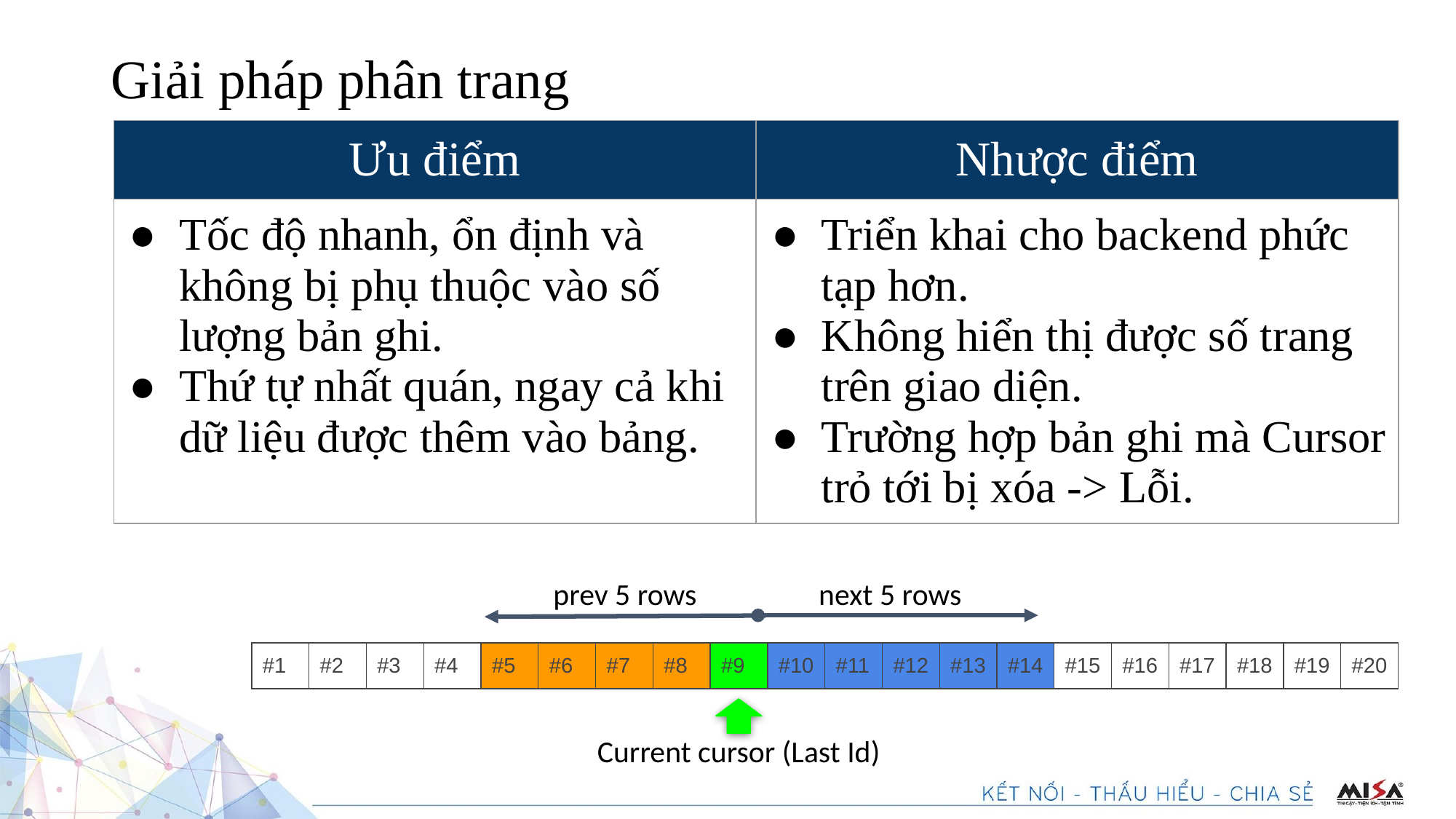

# Giải pháp phân trang

| Ưu điểm | Nhược điểm |
| --- | --- |
| Tốc độ nhanh, ổn định và không bị phụ thuộc vào số lượng bản ghi. Thứ tự nhất quán, ngay cả khi dữ liệu được thêm vào bảng. | Triển khai cho backend phức tạp hơn. Không hiển thị được số trang trên giao diện. Trường hợp bản ghi mà Cursor trỏ tới bị xóa -> Lỗi. |
prev 5 rows
next 5 rows
| #1 | #2 | #3 | #4 | #5 | #6 | #7 | #8 | #9 | #10 | #11 | #12 | #13 | #14 | #15 | #16 | #17 | #18 | #19 | #20 |
| --- | --- | --- | --- | --- | --- | --- | --- | --- | --- | --- | --- | --- | --- | --- | --- | --- | --- | --- | --- |

Current cursor (Last Id)